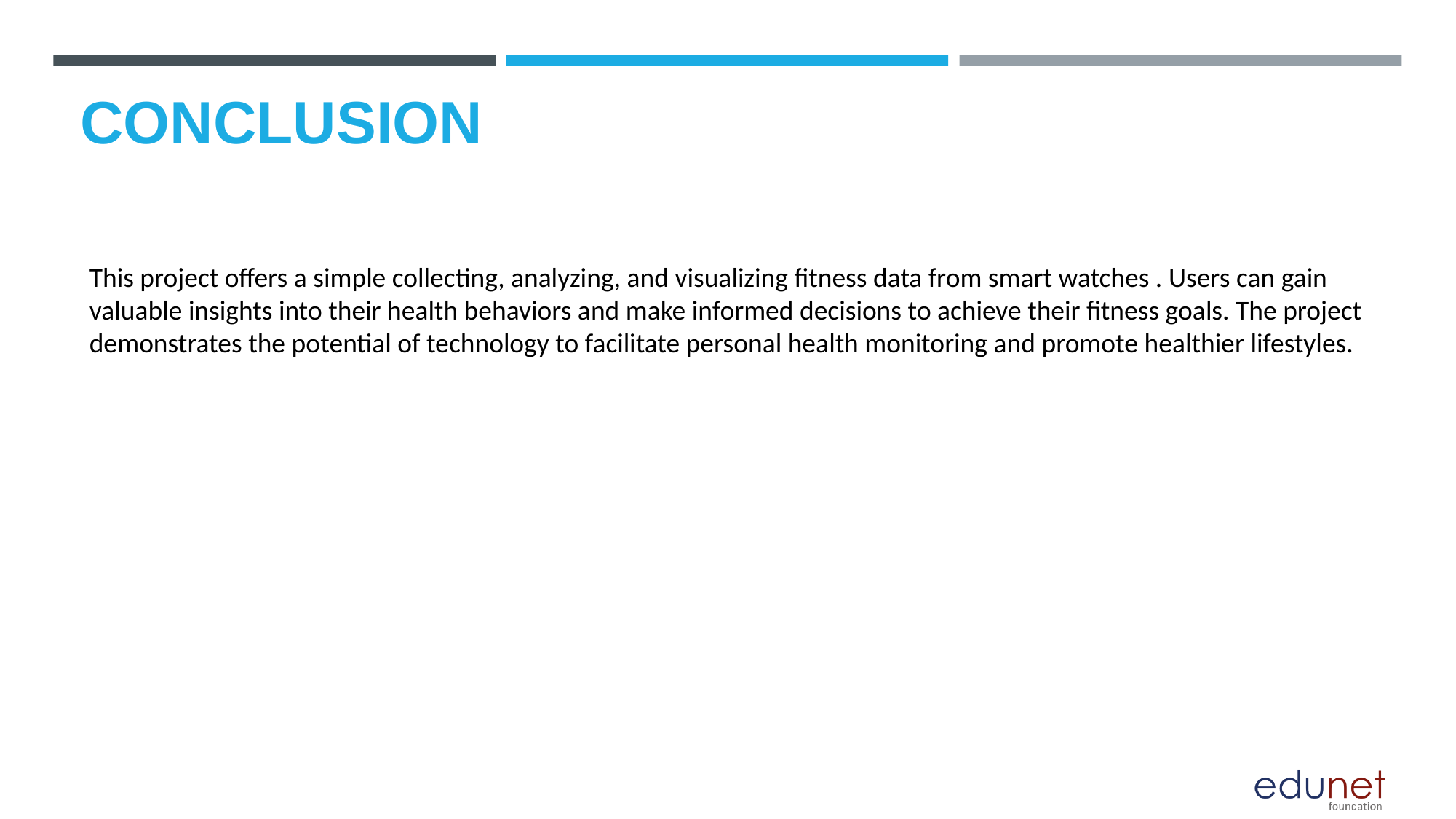

# CONCLUSION
This project offers a simple collecting, analyzing, and visualizing fitness data from smart watches . Users can gain valuable insights into their health behaviors and make informed decisions to achieve their fitness goals. The project demonstrates the potential of technology to facilitate personal health monitoring and promote healthier lifestyles.